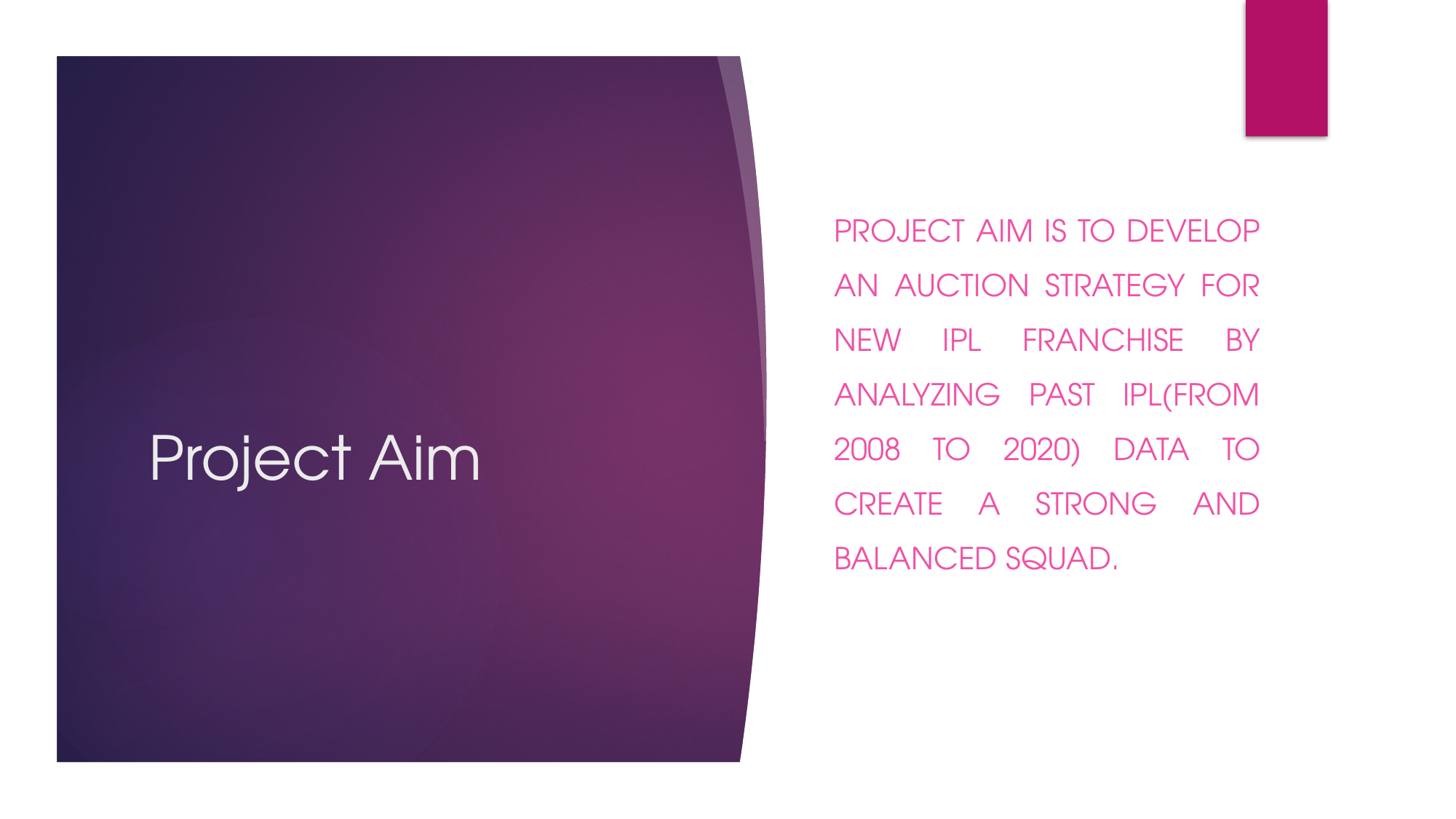

Project aim is to develop an auction strategy for new ipl franchise by analyzing past ipl(from 2008 to 2020) data to create a strong and balanced squad.
# Project Aim